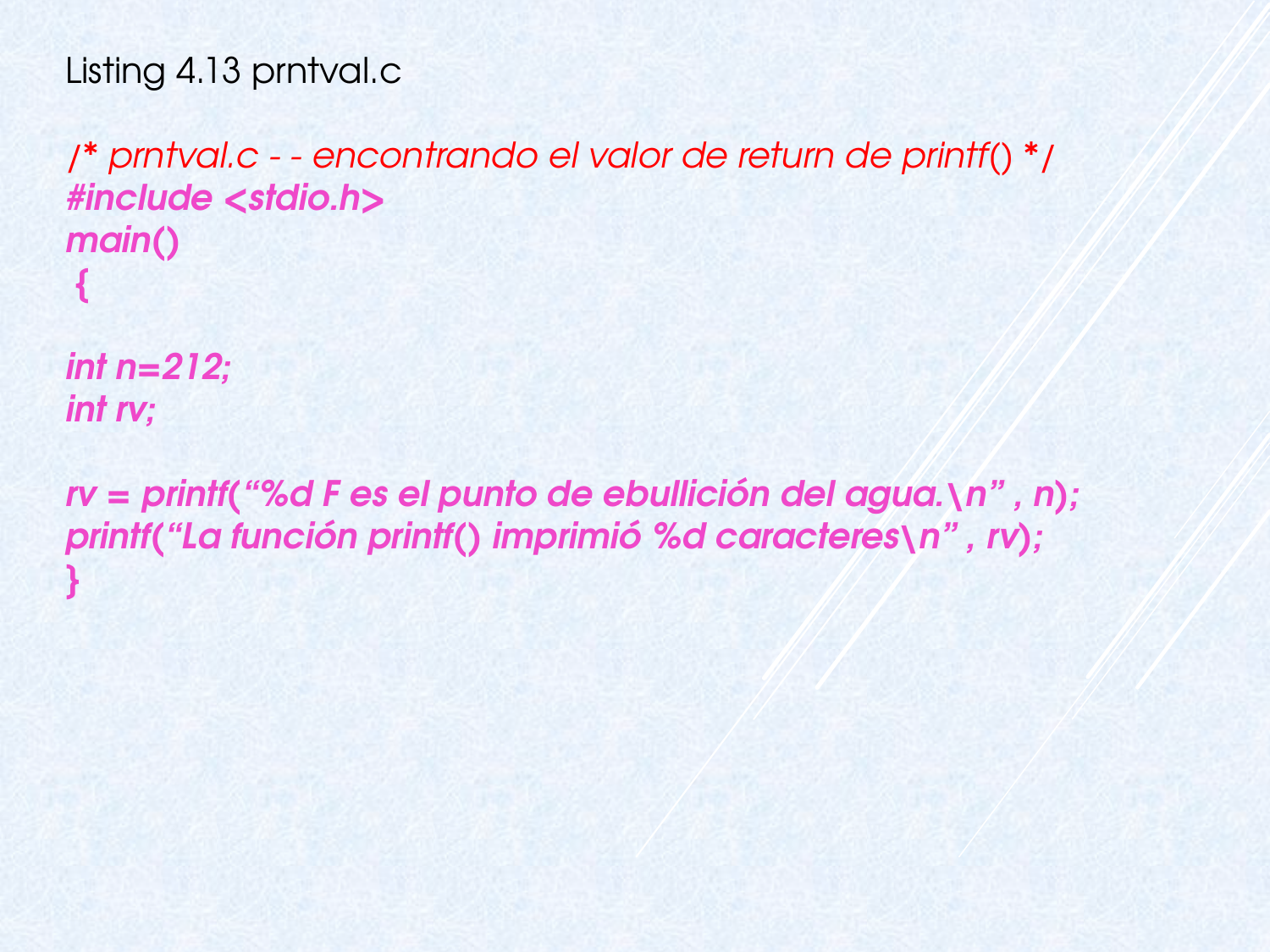

Listing 4.13 prntval.c

/* prntval.c - - encontrando el valor de return de printf() */
#include <stdio.h>
main()
 {

int n=212;
int rv;

rv = printf(“%d F es el punto de ebullición del agua.\n” , n);
printf(“La función printf() imprimió %d caracteres\n” , rv);
}